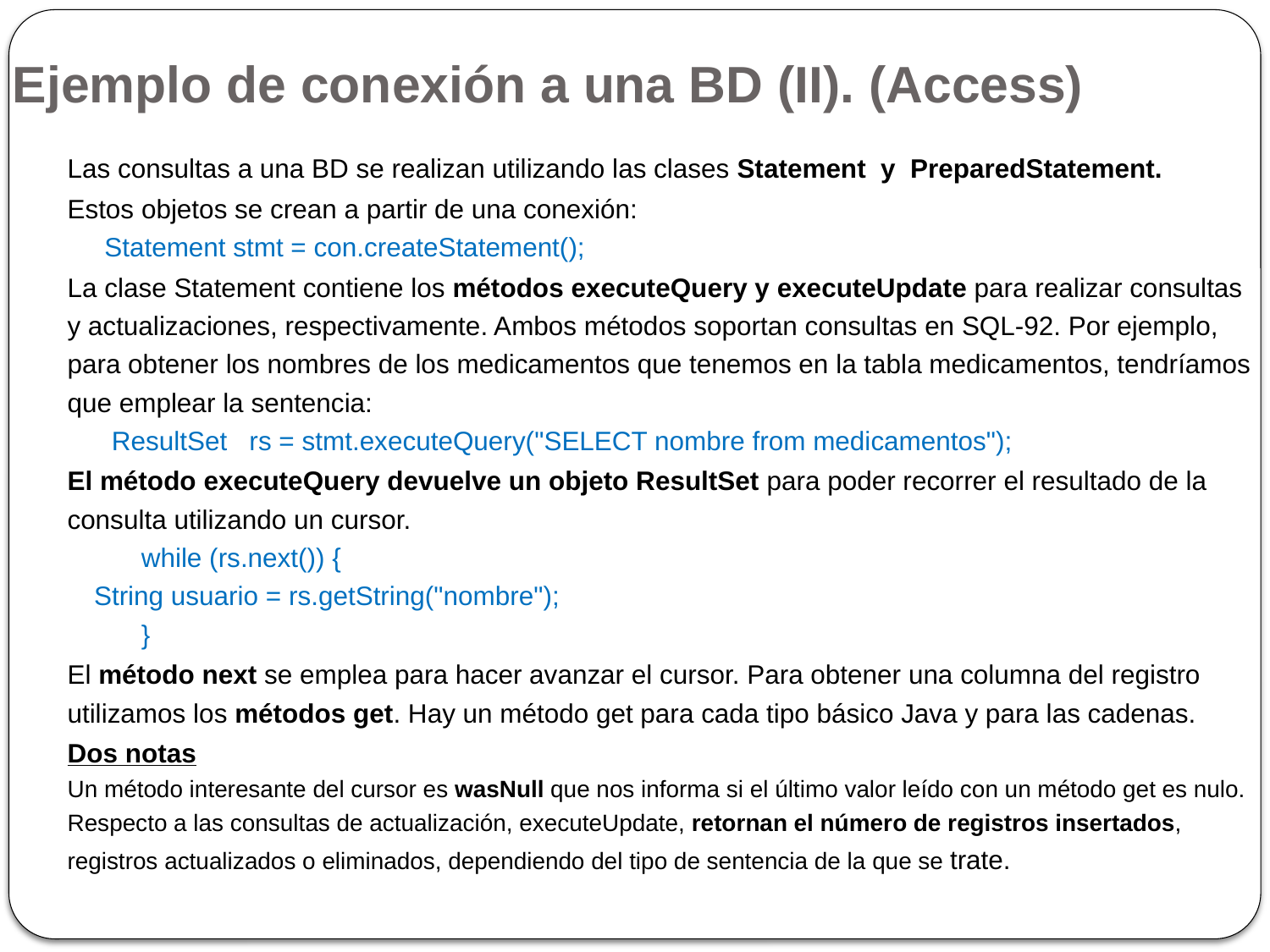

Ejemplo de conexión a una BD (II). (Access)
Las consultas a una BD se realizan utilizando las clases Statement  y  PreparedStatement.
Estos objetos se crean a partir de una conexión:
     Statement stmt = con.createStatement();
La clase Statement contiene los métodos executeQuery y executeUpdate para realizar consultas y actualizaciones, respectivamente. Ambos métodos soportan consultas en SQL-92. Por ejemplo, para obtener los nombres de los medicamentos que tenemos en la tabla medicamentos, tendríamos que emplear la sentencia:
      ResultSet   rs = stmt.executeQuery("SELECT nombre from medicamentos");
El método executeQuery devuelve un objeto ResultSet para poder recorrer el resultado de la consulta utilizando un cursor.
          while (rs.next()) {
	String usuario = rs.getString("nombre");
          }
El método next se emplea para hacer avanzar el cursor. Para obtener una columna del registro utilizamos los métodos get. Hay un método get para cada tipo básico Java y para las cadenas.
Dos notas
Un método interesante del cursor es wasNull que nos informa si el último valor leído con un método get es nulo.
Respecto a las consultas de actualización, executeUpdate, retornan el número de registros insertados, registros actualizados o eliminados, dependiendo del tipo de sentencia de la que se trate.